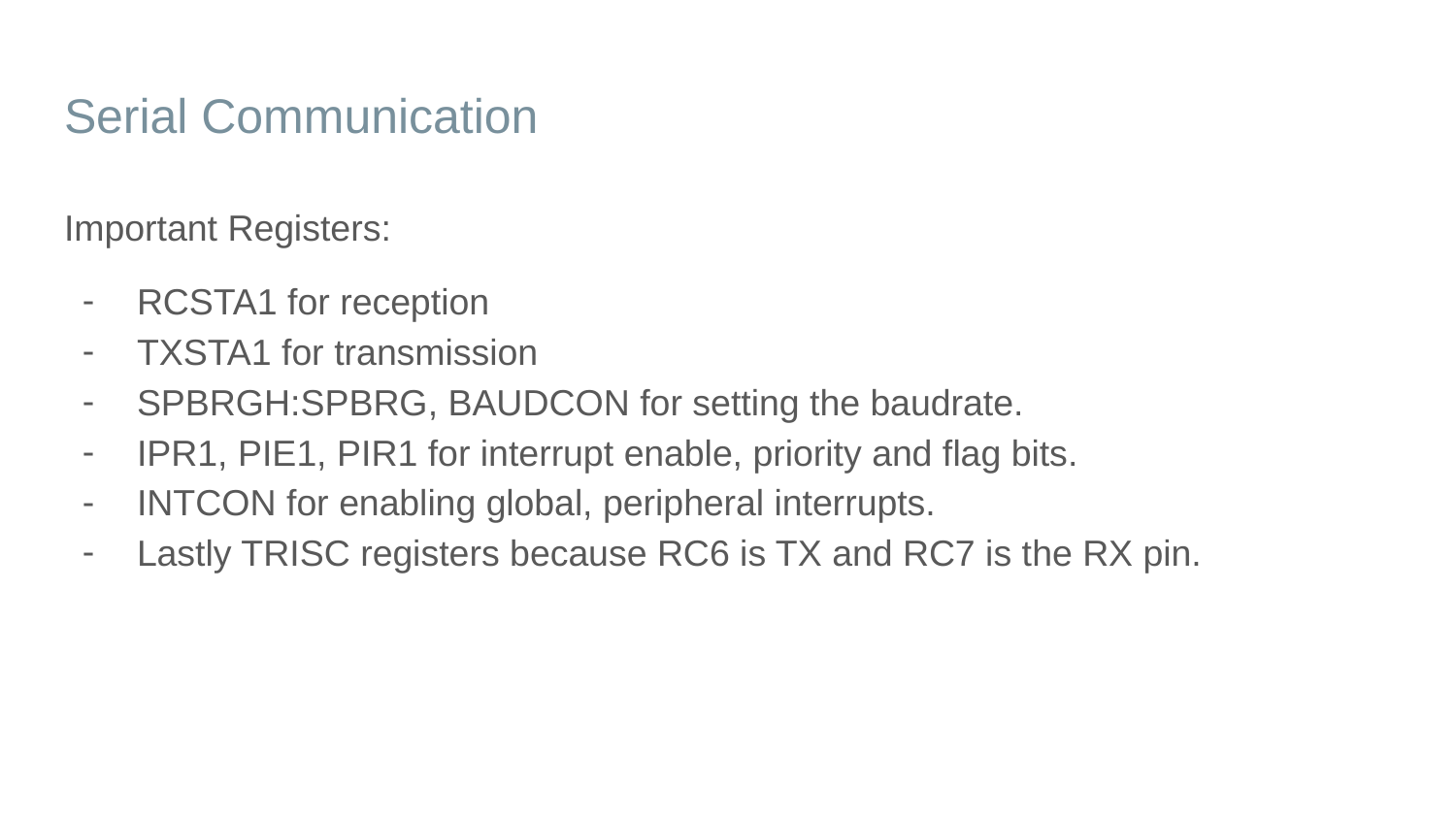

# Serial Communication
Important Registers:
RCSTA1 for reception
TXSTA1 for transmission
SPBRGH:SPBRG, BAUDCON for setting the baudrate.
IPR1, PIE1, PIR1 for interrupt enable, priority and flag bits.
INTCON for enabling global, peripheral interrupts.
Lastly TRISC registers because RC6 is TX and RC7 is the RX pin.